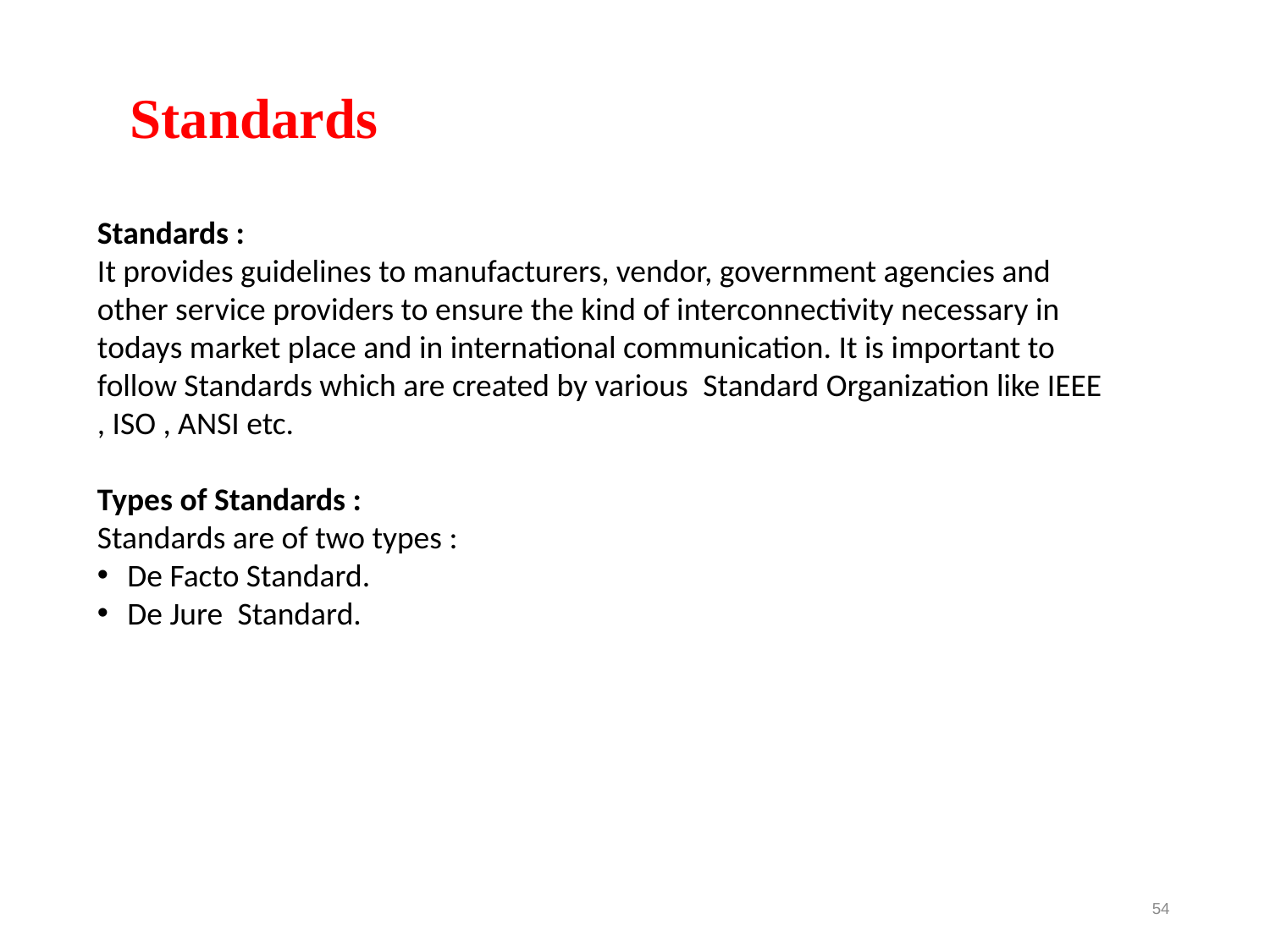

Standards

Standards :
It provides guidelines to manufacturers, vendor, government agencies and other service providers to ensure the kind of interconnectivity necessary in todays market place and in international communication. It is important to follow Standards which are created by various  Standard Organization like IEEE , ISO , ANSI etc.

Types of Standards :
Standards are of two types :
De Facto Standard.
De Jure  Standard.

54